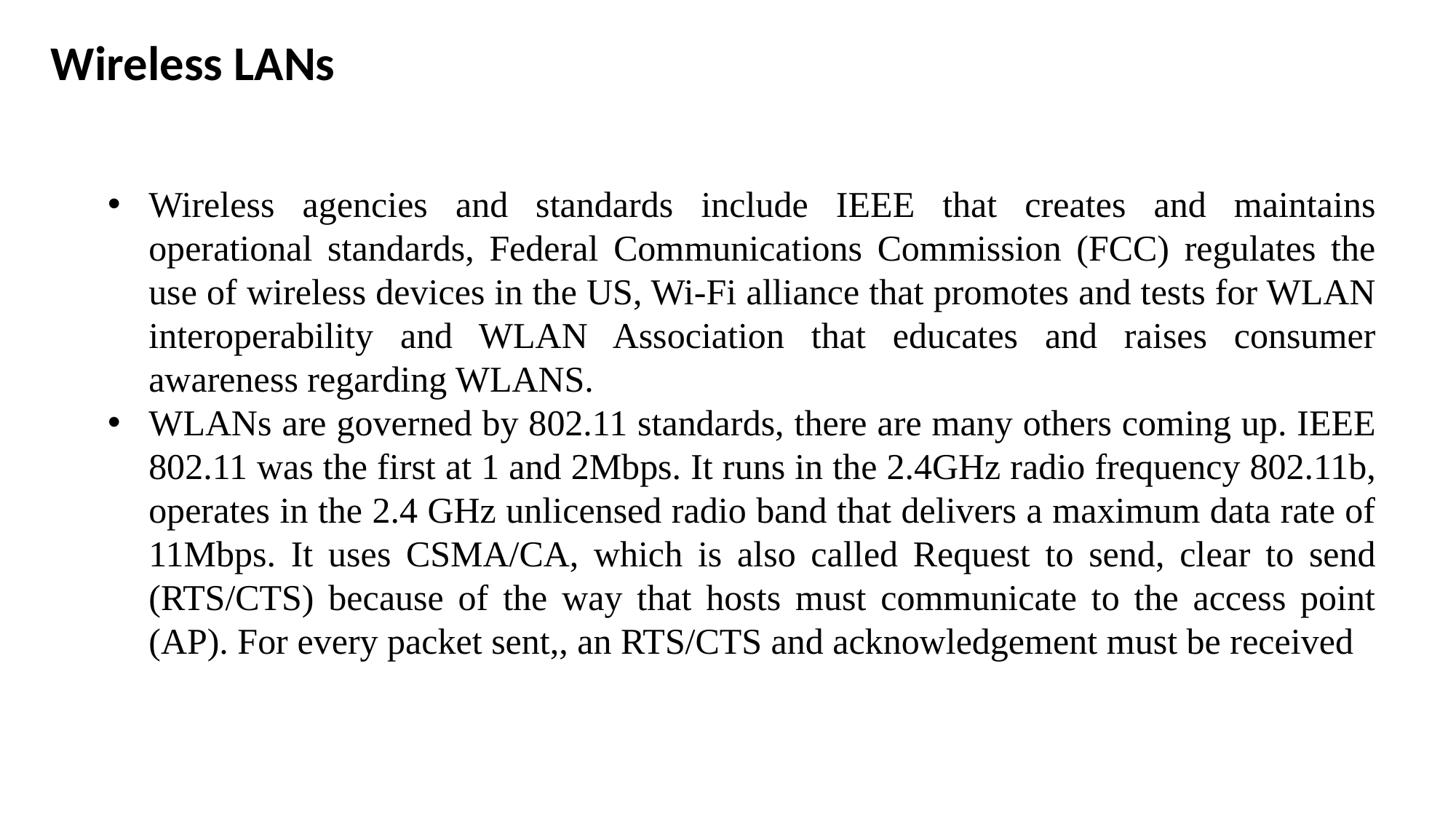

Wireless LANs

Wireless agencies and standards include IEEE that creates and maintains operational standards, Federal Communications Commission (FCC) regulates the use of wireless devices in the US, Wi-Fi alliance that promotes and tests for WLAN interoperability and WLAN Association that educates and raises consumer awareness regarding WLANS.
WLANs are governed by 802.11 standards, there are many others coming up. IEEE 802.11 was the first at 1 and 2Mbps. It runs in the 2.4GHz radio frequency 802.11b, operates in the 2.4 GHz unlicensed radio band that delivers a maximum data rate of 11Mbps. It uses CSMA/CA, which is also called Request to send, clear to send (RTS/CTS) because of the way that hosts must communicate to the access point (AP). For every packet sent,, an RTS/CTS and acknowledgement must be received